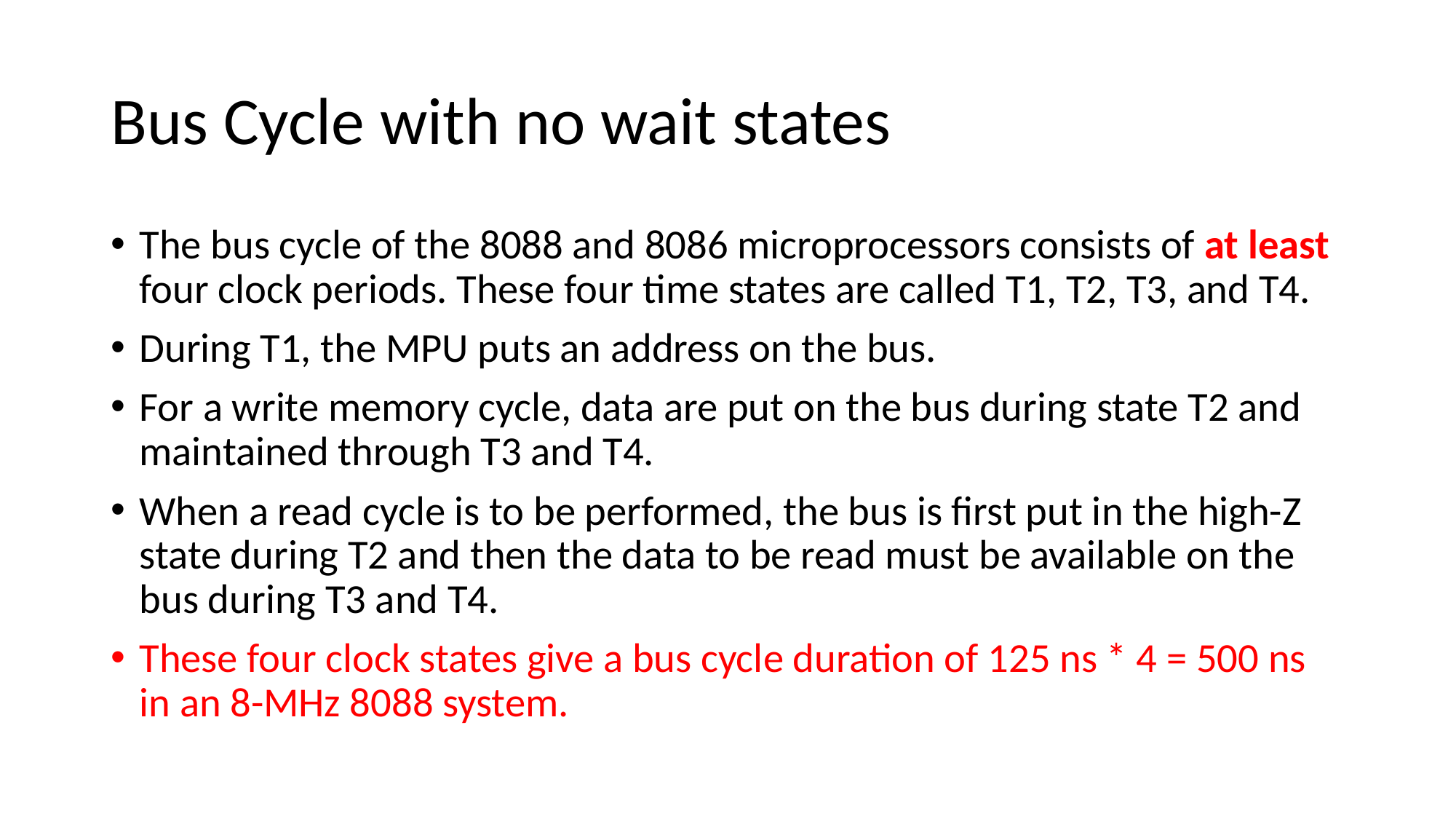

# Bus Cycle with no wait states
The bus cycle of the 8088 and 8086 microprocessors consists of at least four clock periods. These four time states are called T1, T2, T3, and T4.
During T1, the MPU puts an address on the bus.
For a write memory cycle, data are put on the bus during state T2 and maintained through T3 and T4.
When a read cycle is to be performed, the bus is first put in the high-Z state during T2 and then the data to be read must be available on the bus during T3 and T4.
These four clock states give a bus cycle duration of 125 ns * 4 = 500 ns in an 8-MHz 8088 system.